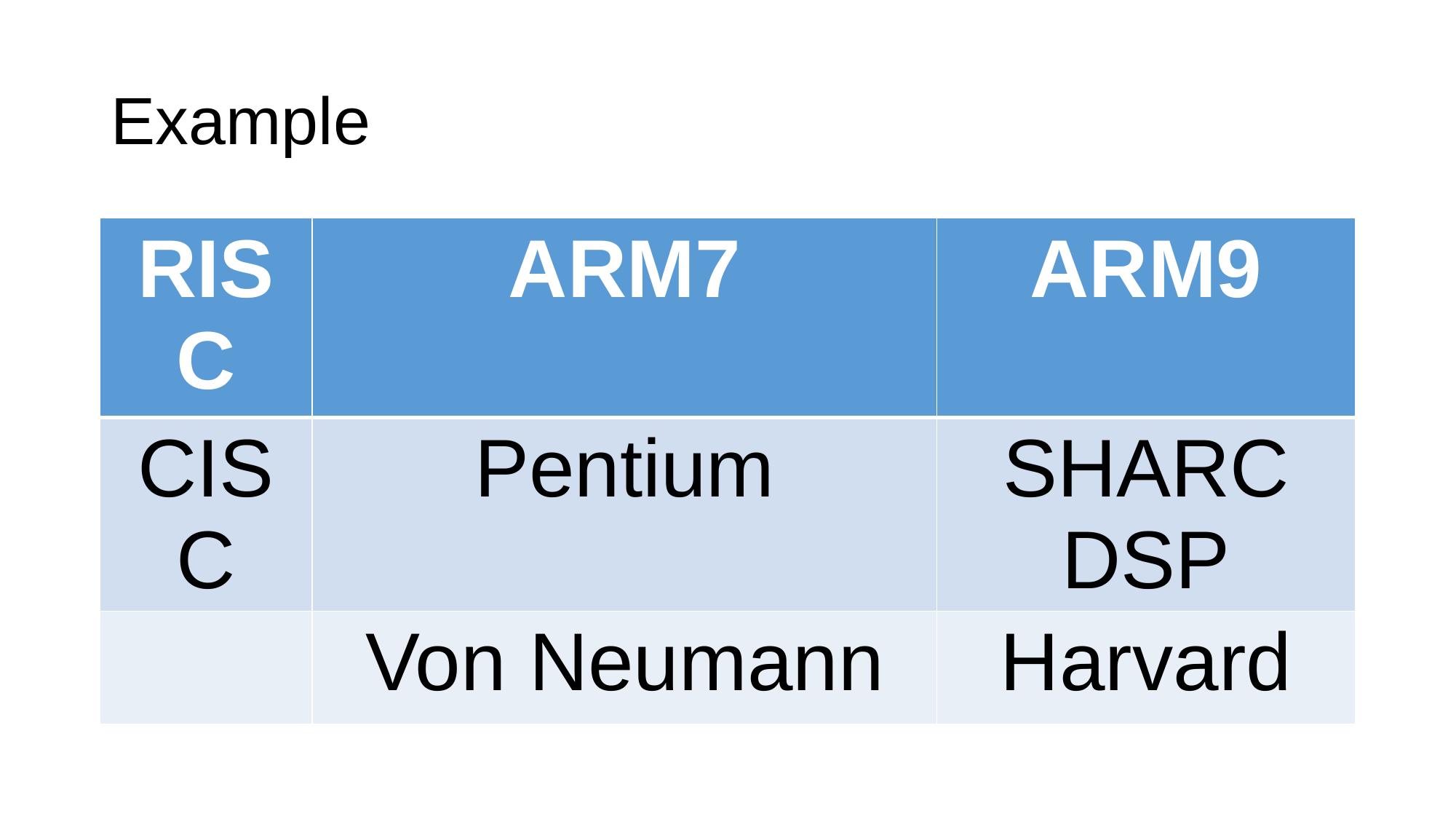

# Example
| RISC | ARM7 | ARM9 |
| --- | --- | --- |
| CISC | Pentium | SHARC DSP |
|  | Von Neumann | Harvard |